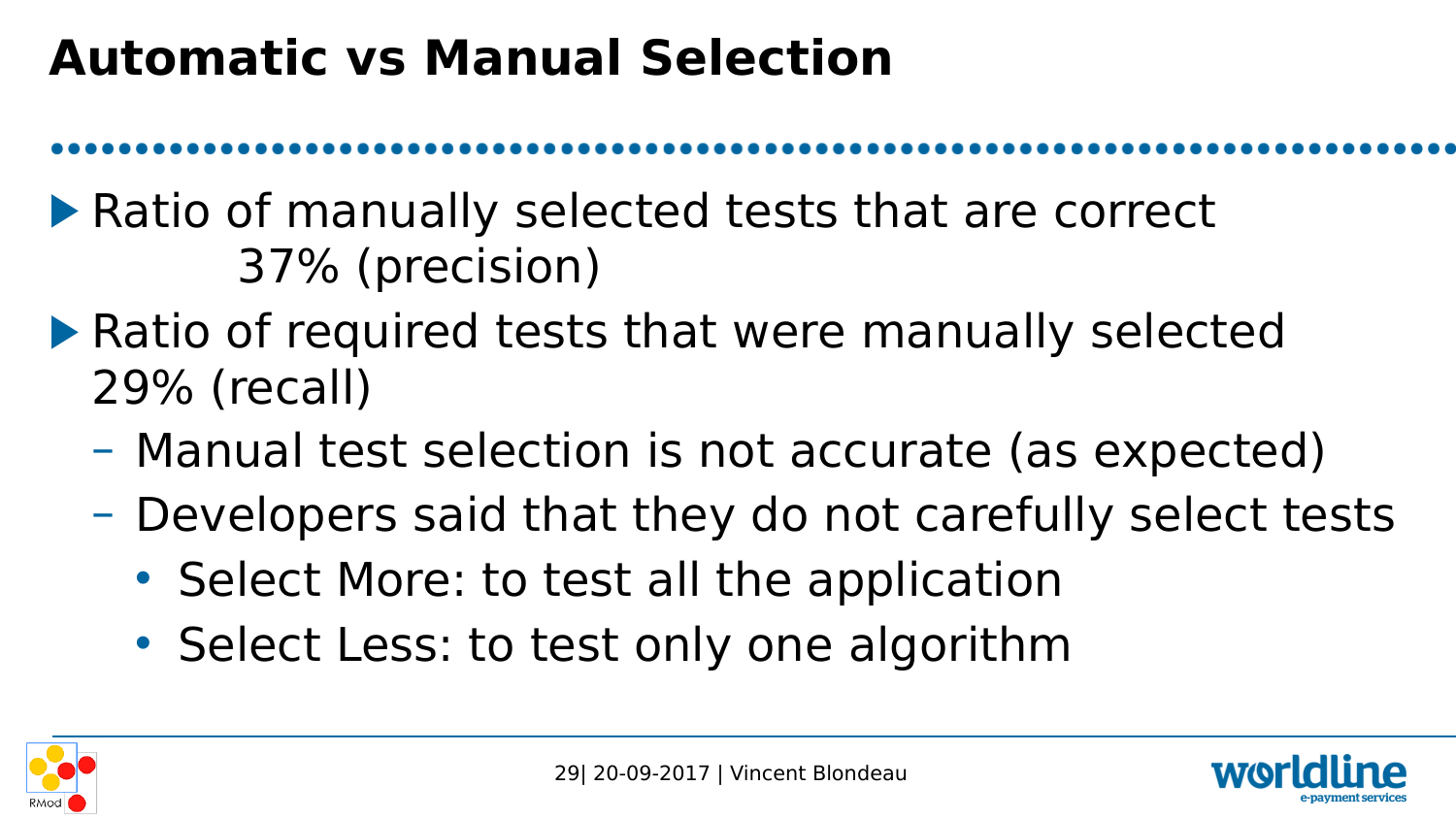

# Automatic vs Manual Selection
Ratio of manually selected tests that are correct
	37% (precision)
Ratio of required tests that were manually selected 	29% (recall)
Manual test selection is not accurate (as expected)
Developers said that they do not carefully select tests
Select More: to test all the application
Select Less: to test only one algorithm